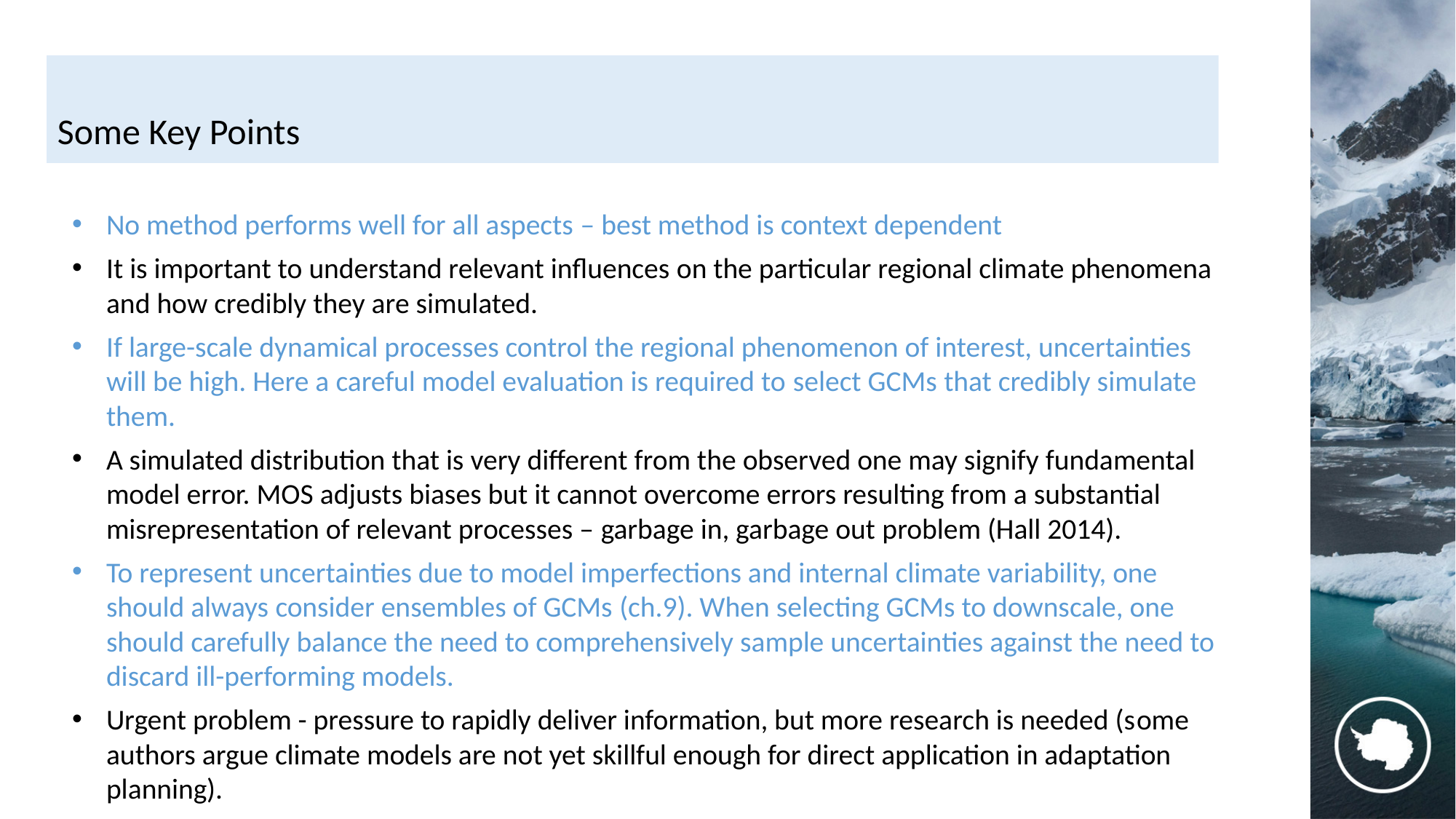

Some Key Points
No method performs well for all aspects – best method is context dependent
It is important to understand relevant influences on the particular regional climate phenomena and how credibly they are simulated.
If large-scale dynamical processes control the regional phenomenon of interest, uncertainties will be high. Here a careful model evaluation is required to select GCMs that credibly simulate them.
A simulated distribution that is very different from the observed one may signify fundamental model error. MOS adjusts biases but it cannot overcome errors resulting from a substantial misrepresentation of relevant processes – garbage in, garbage out problem (Hall 2014).
To represent uncertainties due to model imperfections and internal climate variability, one should always consider ensembles of GCMs (ch.9). When selecting GCMs to downscale, one should carefully balance the need to comprehensively sample uncertainties against the need to discard ill-performing models.
Urgent problem - pressure to rapidly deliver information, but more research is needed (some authors argue climate models are not yet skillful enough for direct application in adaptation planning).